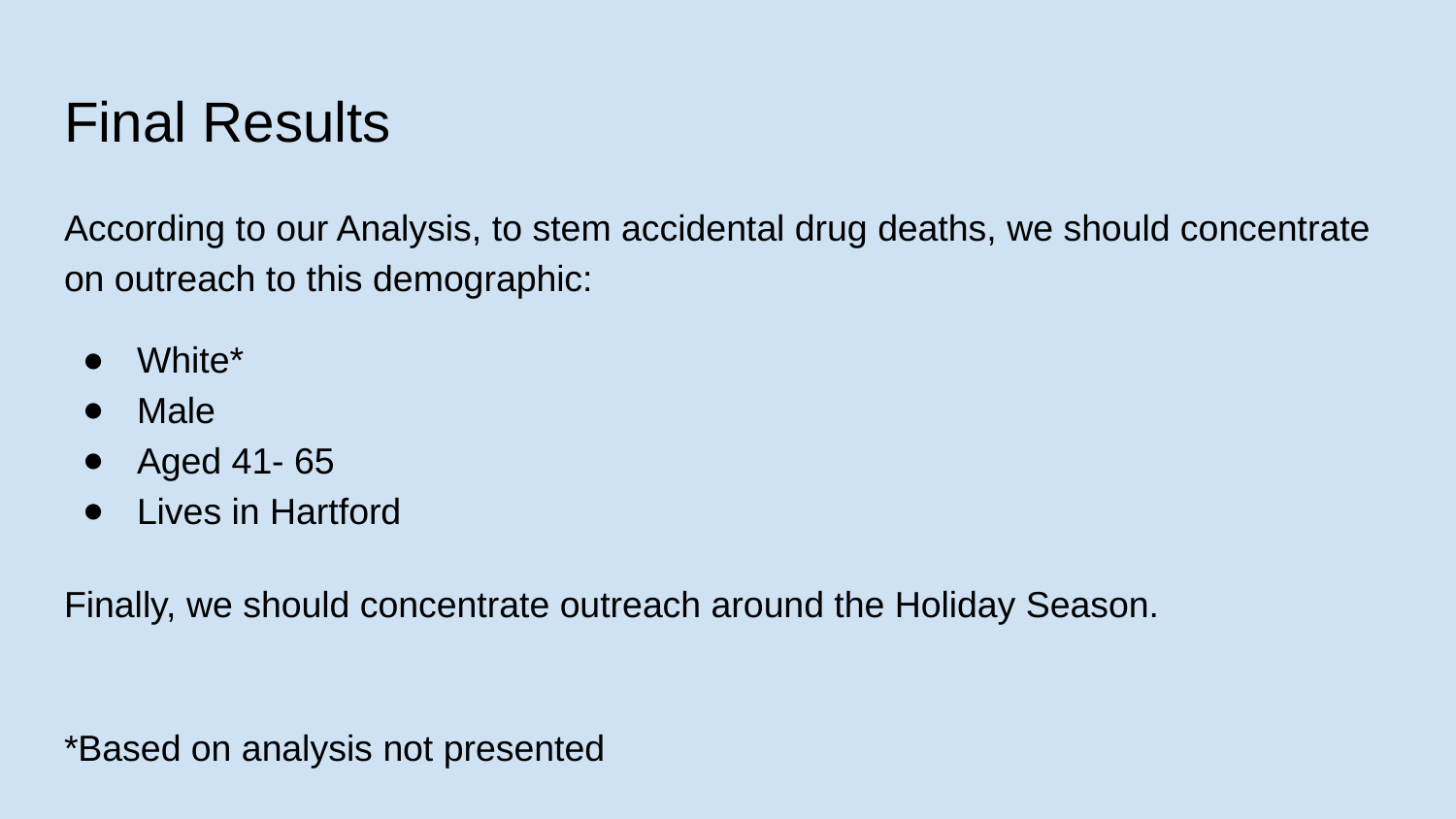

# Final Results
According to our Analysis, to stem accidental drug deaths, we should concentrate on outreach to this demographic:
White*
Male
Aged 41- 65
Lives in Hartford
Finally, we should concentrate outreach around the Holiday Season.
*Based on analysis not presented